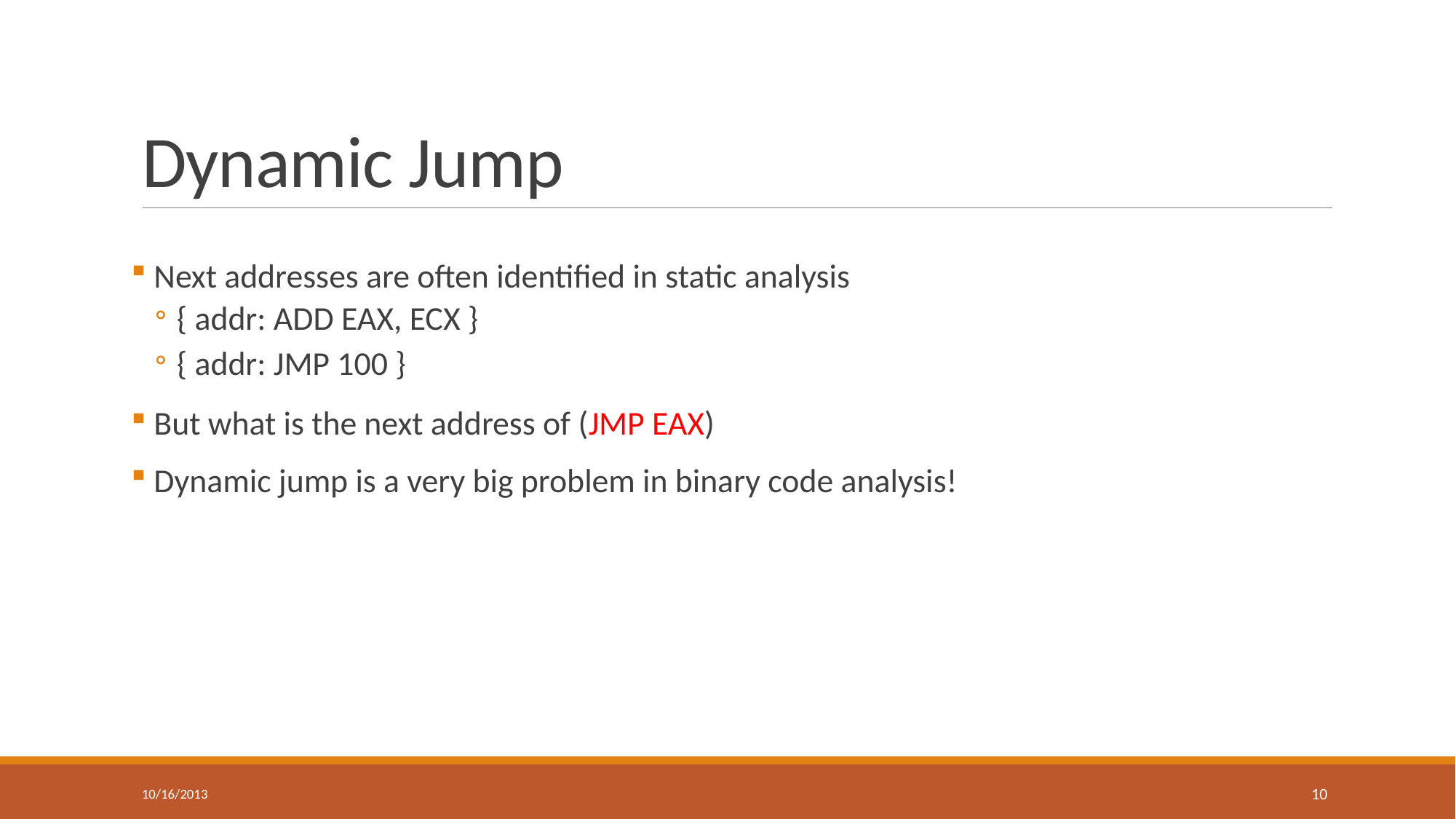

# Dynamic Jump
 Next addresses are often identified in static analysis
{ addr: ADD EAX, ECX }
{ addr: JMP 100 }
 But what is the next address of (JMP EAX)
 Dynamic jump is a very big problem in binary code analysis!
10/16/2013
10